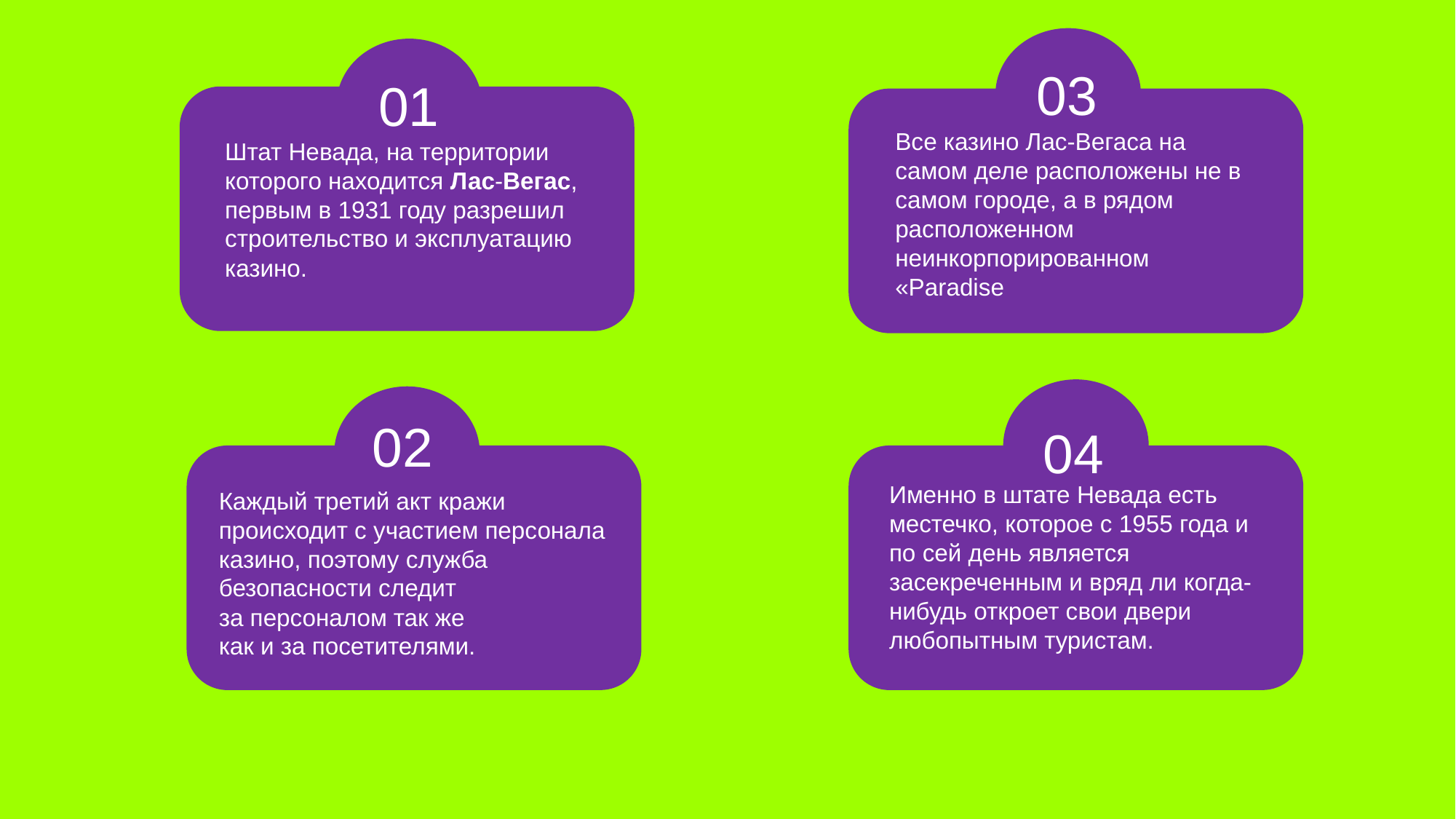

las vegas las vegas

03
01

Все казино Лас-Вегаса на самом деле расположены не в самом городе, а в рядом расположенном неинкорпорированном «Paradise
Штат Невада, на территории которого находится Лас-Вегас, первым в 1931 году разрешил строительство и эксплуатацию казино.

ИНТЕРЕСНЫЕ ФАКТЫ
Лас-Вегас – Мекка азарта, город-праздник и величайший комбинатор, сделавший себе имя на главных человеческих слабостях – страсти к игре и надежде на внезапное обогащение. Раскинувшийся посреди бесплодной пустыни Мохаве.

02
04

Именно в штате Невада есть местечко, которое с 1955 года и по сей день является засекреченным и вряд ли когда-нибудь откроет свои двери любопытным туристам.
Каждый третий акт кражи происходит с участием персонала казино, поэтому служба безопасности следит
за персоналом так же
как и за посетителями.